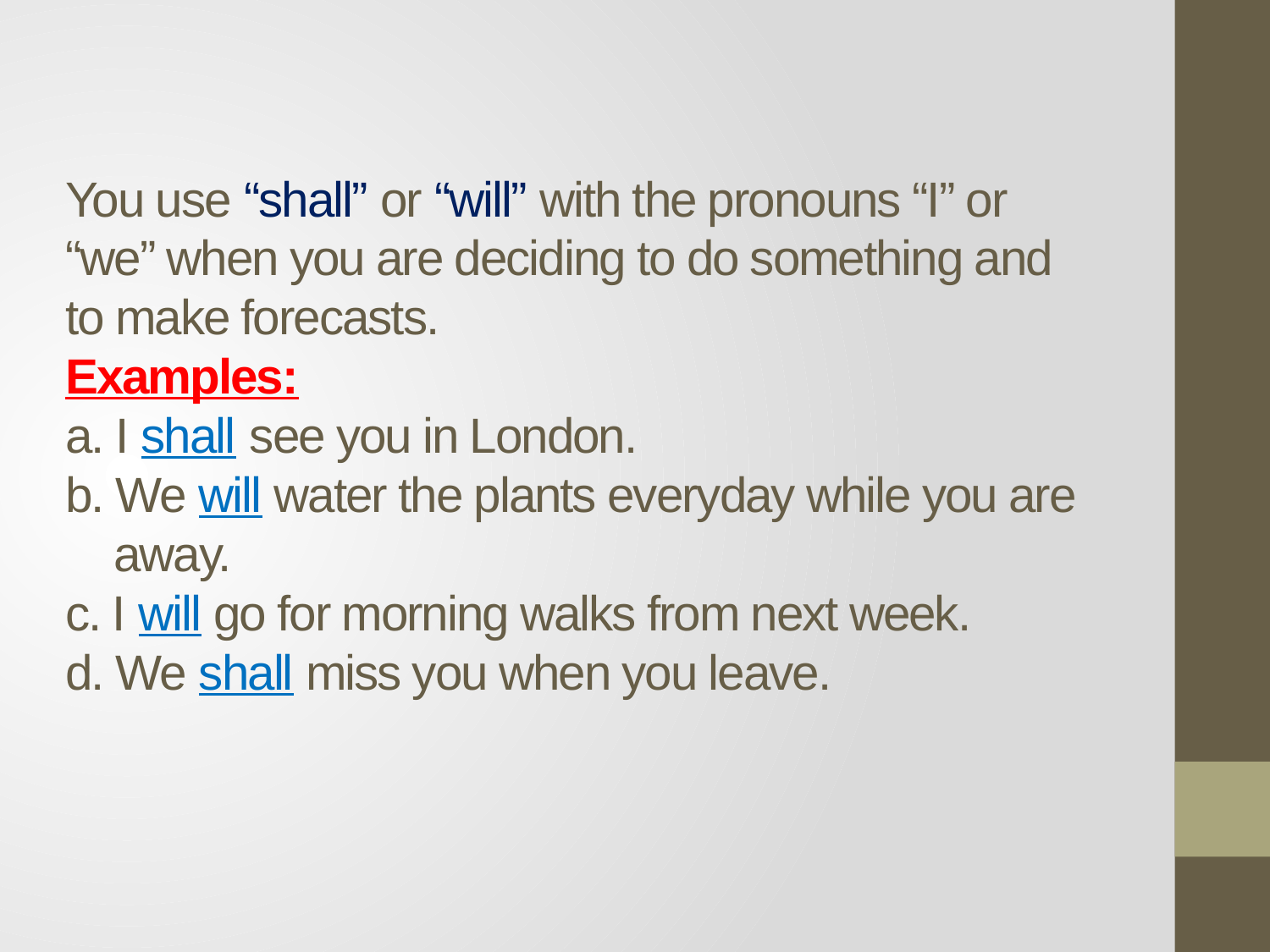

# You use “shall” or “will” with the pronouns “I” or “we” when you are deciding to do something and to make forecasts. Examples: a. I shall see you in London. b. We will water the plants everyday while you are away. c. I will go for morning walks from next week. d. We shall miss you when you leave.